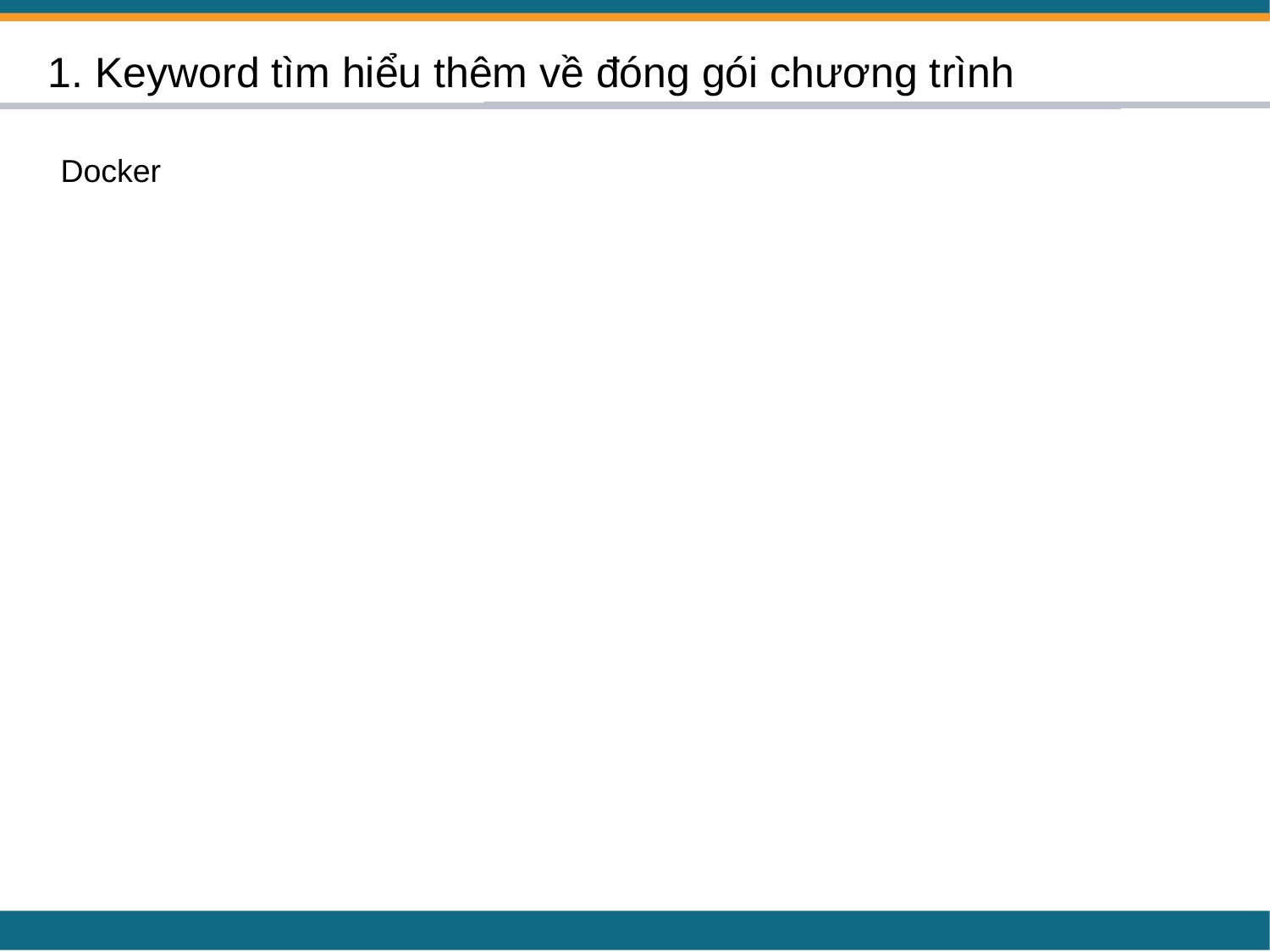

1. Keyword tìm hiểu thêm về đóng gói chương trình

Docker